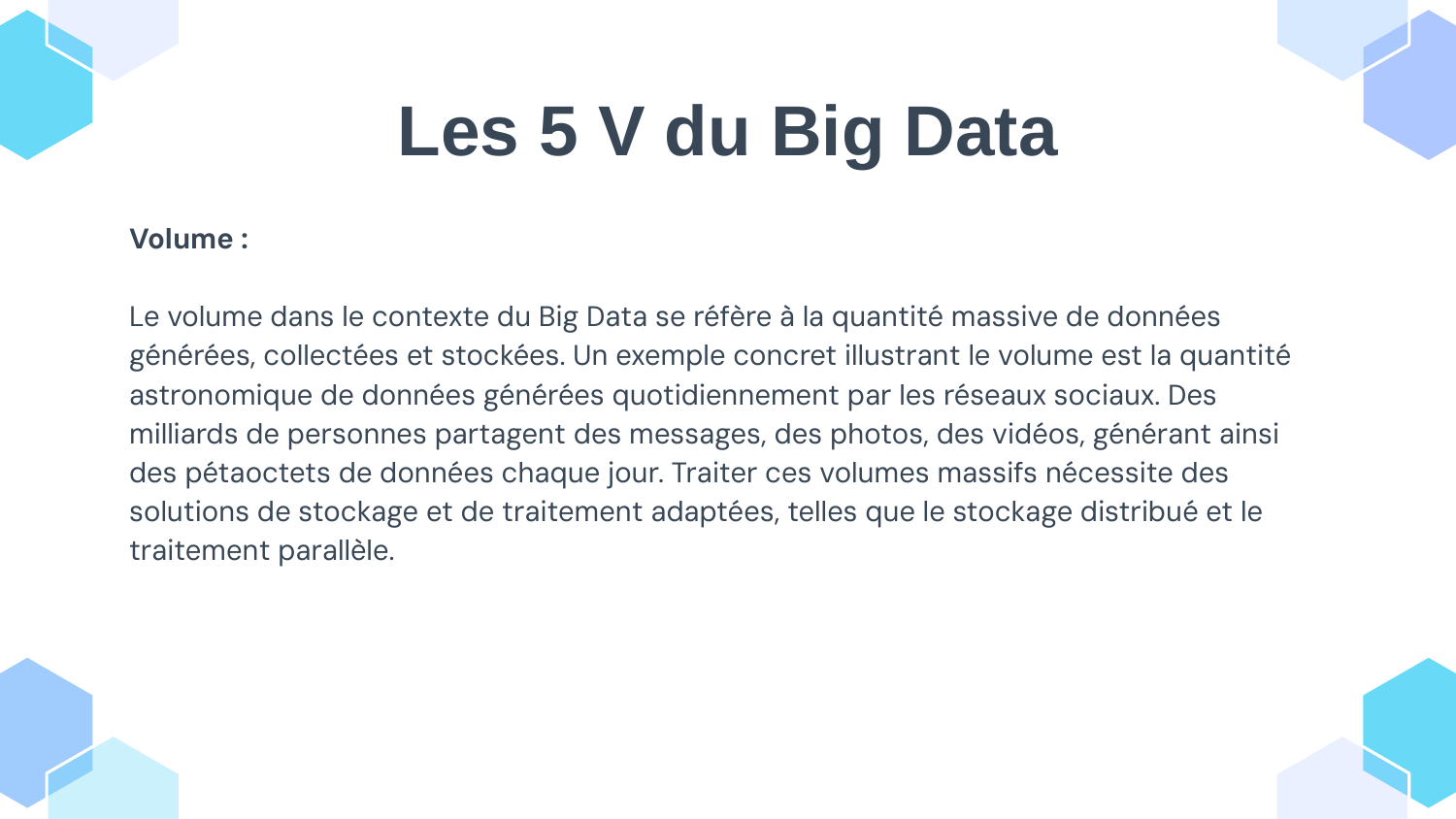

# Les 5 V du Big Data
Volume :

Le volume dans le contexte du Big Data se réfère à la quantité massive de données générées, collectées et stockées. Un exemple concret illustrant le volume est la quantité astronomique de données générées quotidiennement par les réseaux sociaux. Des milliards de personnes partagent des messages, des photos, des vidéos, générant ainsi des pétaoctets de données chaque jour. Traiter ces volumes massifs nécessite des solutions de stockage et de traitement adaptées, telles que le stockage distribué et le traitement parallèle.